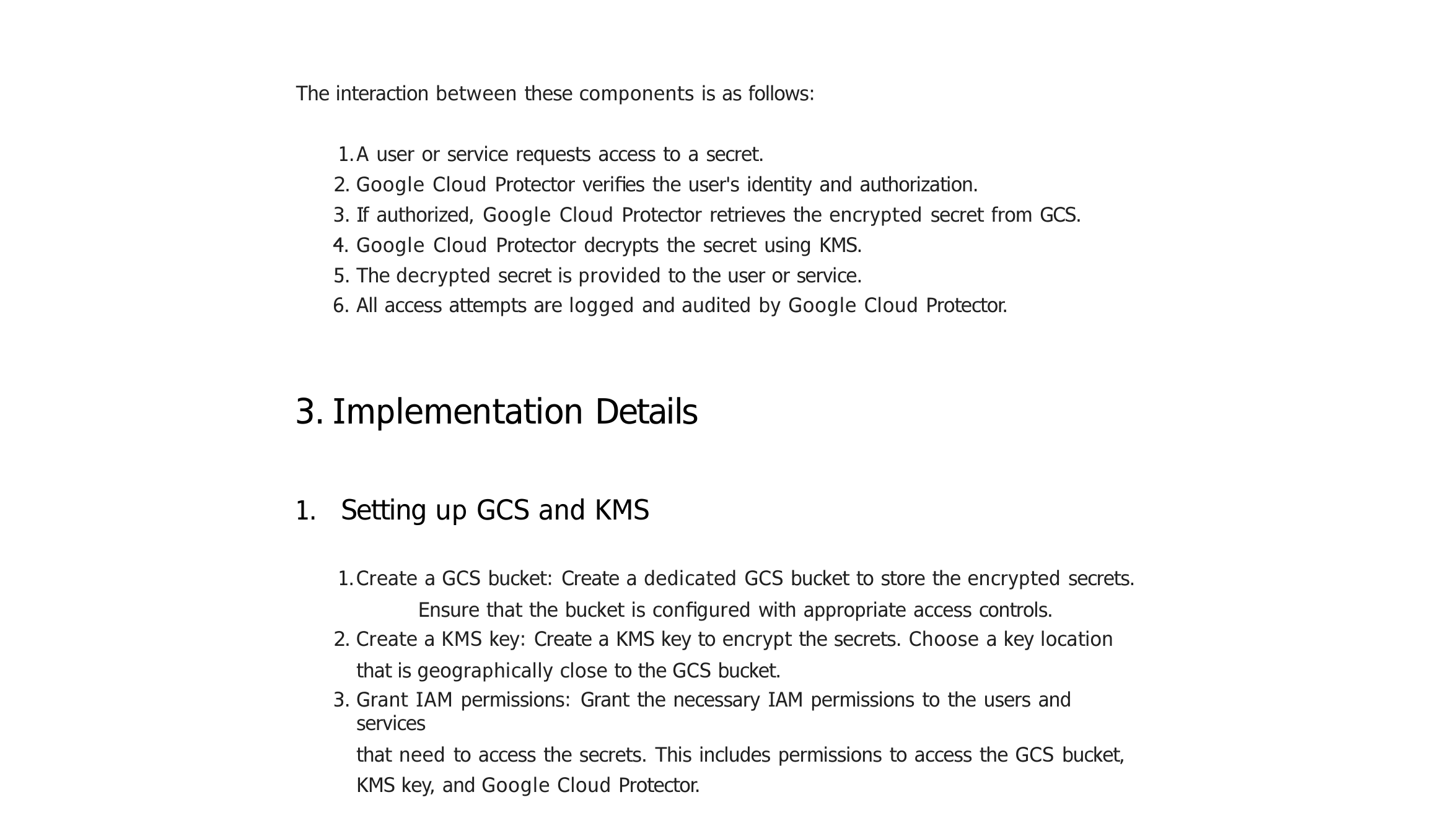

The interaction between these components is as follows:

A user or service requests access to a secret.
Google Cloud Protector verifies the user's identity and authorization.
If authorized, Google Cloud Protector retrieves the encrypted secret from GCS.
Google Cloud Protector decrypts the secret using KMS.
The decrypted secret is provided to the user or service.
All access attempts are logged and audited by Google Cloud Protector.
Implementation Details

Setting up GCS and KMS
Create a GCS bucket: Create a dedicated GCS bucket to store the encrypted secrets. 	Ensure that the bucket is configured with appropriate access controls.
Create a KMS key: Create a KMS key to encrypt the secrets. Choose a key location
that is geographically close to the GCS bucket.
Grant IAM permissions: Grant the necessary IAM permissions to the users and services
that need to access the secrets. This includes permissions to access the GCS bucket, KMS key, and Google Cloud Protector.